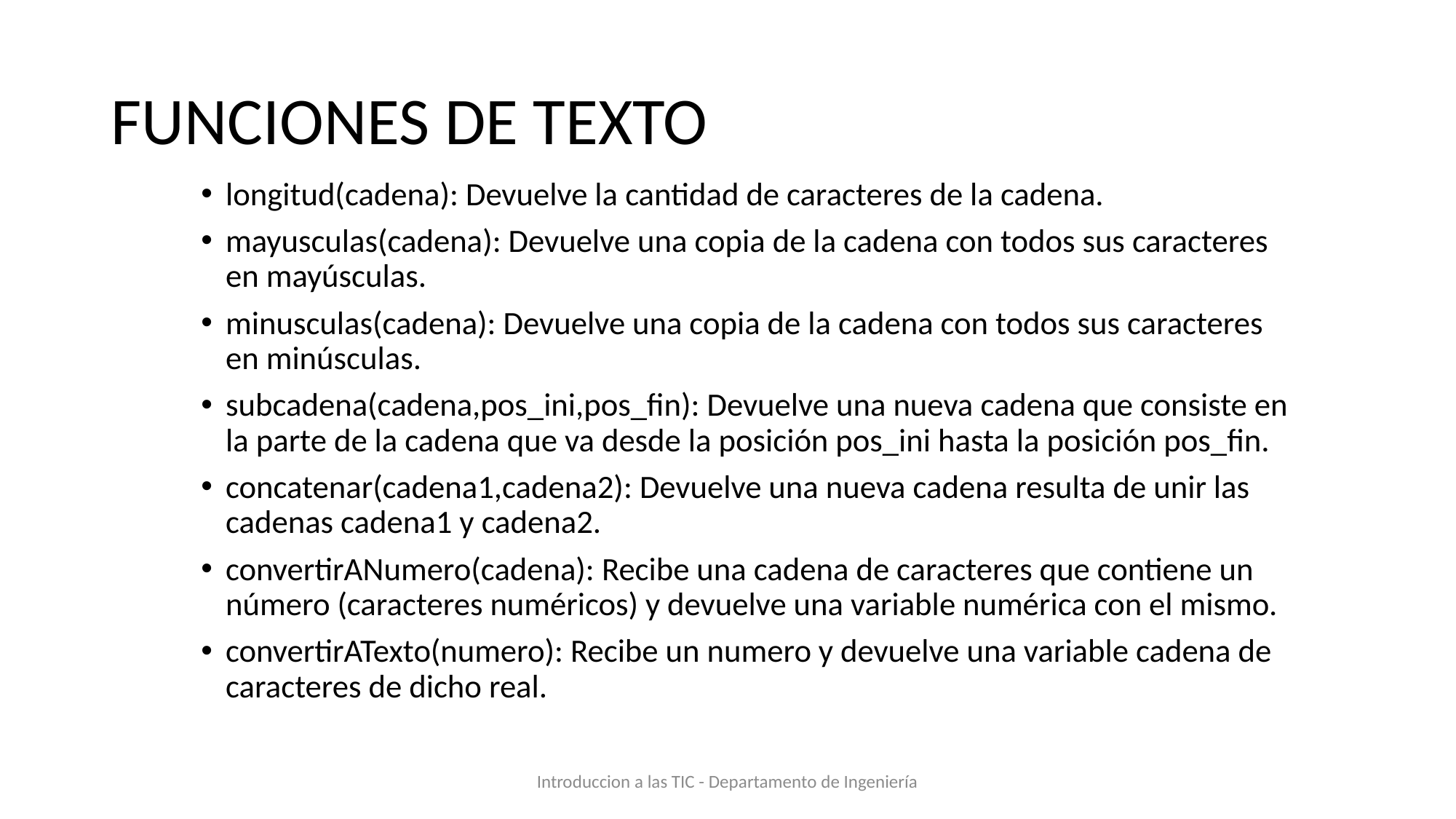

# FUNCIONES DE TEXTO
longitud(cadena): Devuelve la cantidad de caracteres de la cadena.
mayusculas(cadena): Devuelve una copia de la cadena con todos sus caracteres en mayúsculas.
minusculas(cadena): Devuelve una copia de la cadena con todos sus caracteres en minúsculas.
subcadena(cadena,pos_ini,pos_fin): Devuelve una nueva cadena que consiste en la parte de la cadena que va desde la posición pos_ini hasta la posición pos_fin.
concatenar(cadena1,cadena2): Devuelve una nueva cadena resulta de unir las cadenas cadena1 y cadena2.
convertirANumero(cadena): Recibe una cadena de caracteres que contiene un número (caracteres numéricos) y devuelve una variable numérica con el mismo.
convertirATexto(numero): Recibe un numero y devuelve una variable cadena de caracteres de dicho real.
Introduccion a las TIC - Departamento de Ingeniería